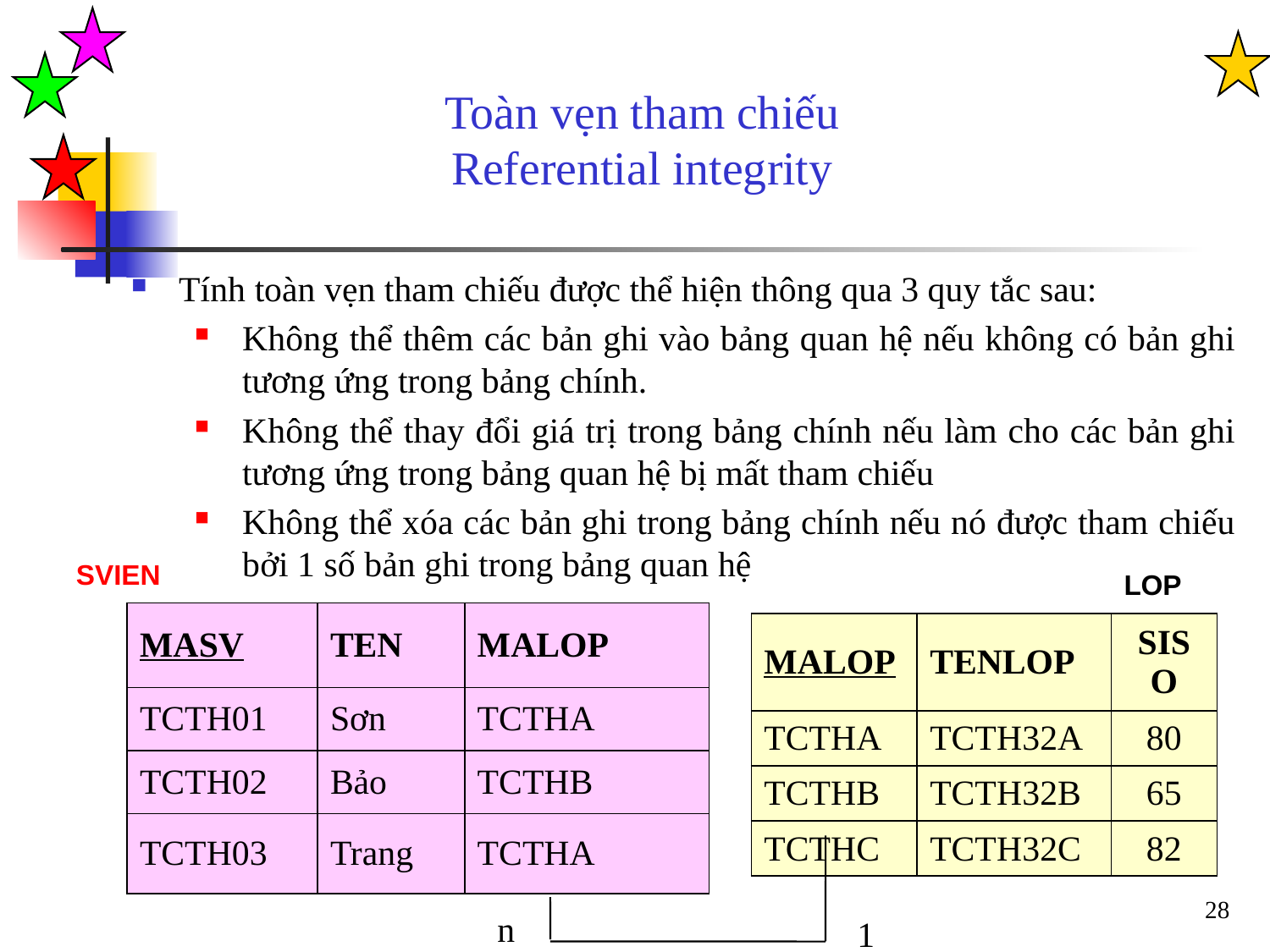

Toàn vẹn tham chiếu
Referential integrity
Tính toàn vẹn tham chiếu được thể hiện thông qua 3 quy tắc sau:
Không thể thêm các bản ghi vào bảng quan hệ nếu không có bản ghi tương ứng trong bảng chính.
Không thể thay đổi giá trị trong bảng chính nếu làm cho các bản ghi tương ứng trong bảng quan hệ bị mất tham chiếu
Không thể xóa các bản ghi trong bảng chính nếu nó được tham chiếu bởi 1 số bản ghi trong bảng quan hệ
SVIEN
LOP
| MASV | TEN | MALOP |
| --- | --- | --- |
| TCTH01 | Sơn | TCTHA |
| TCTH02 | Bảo | TCTHB |
| TCTH03 | Trang | TCTHA |
| MALOP | TENLOP | SISO |
| --- | --- | --- |
| TCTHA | TCTH32A | 80 |
| TCTHB | TCTH32B | 65 |
| TCTHC | TCTH32C | 82 |

28

n
1